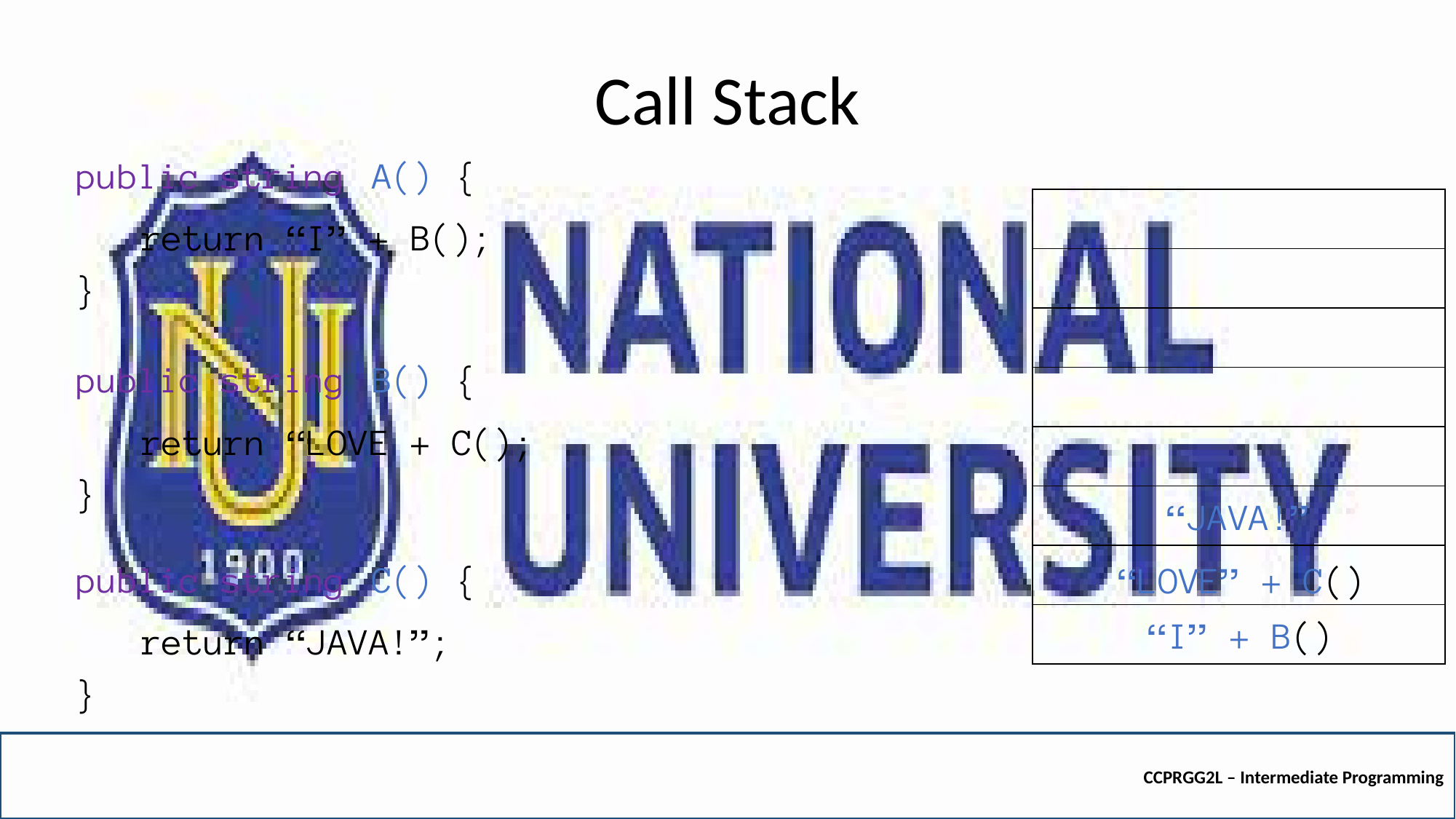

# Call Stack
public string
A()
{
|  |
| --- |
|  |
|  |
|  |
|  |
|  |
|  |
|  |
return “I” + B();
}
public string
B()
{
return “LOVE + C();
}
“JAVA!”
public string
C()
{
“LOVE” + C()
“I” + B()
return “JAVA!”;
}
CCPRGG2L – Intermediate Programming